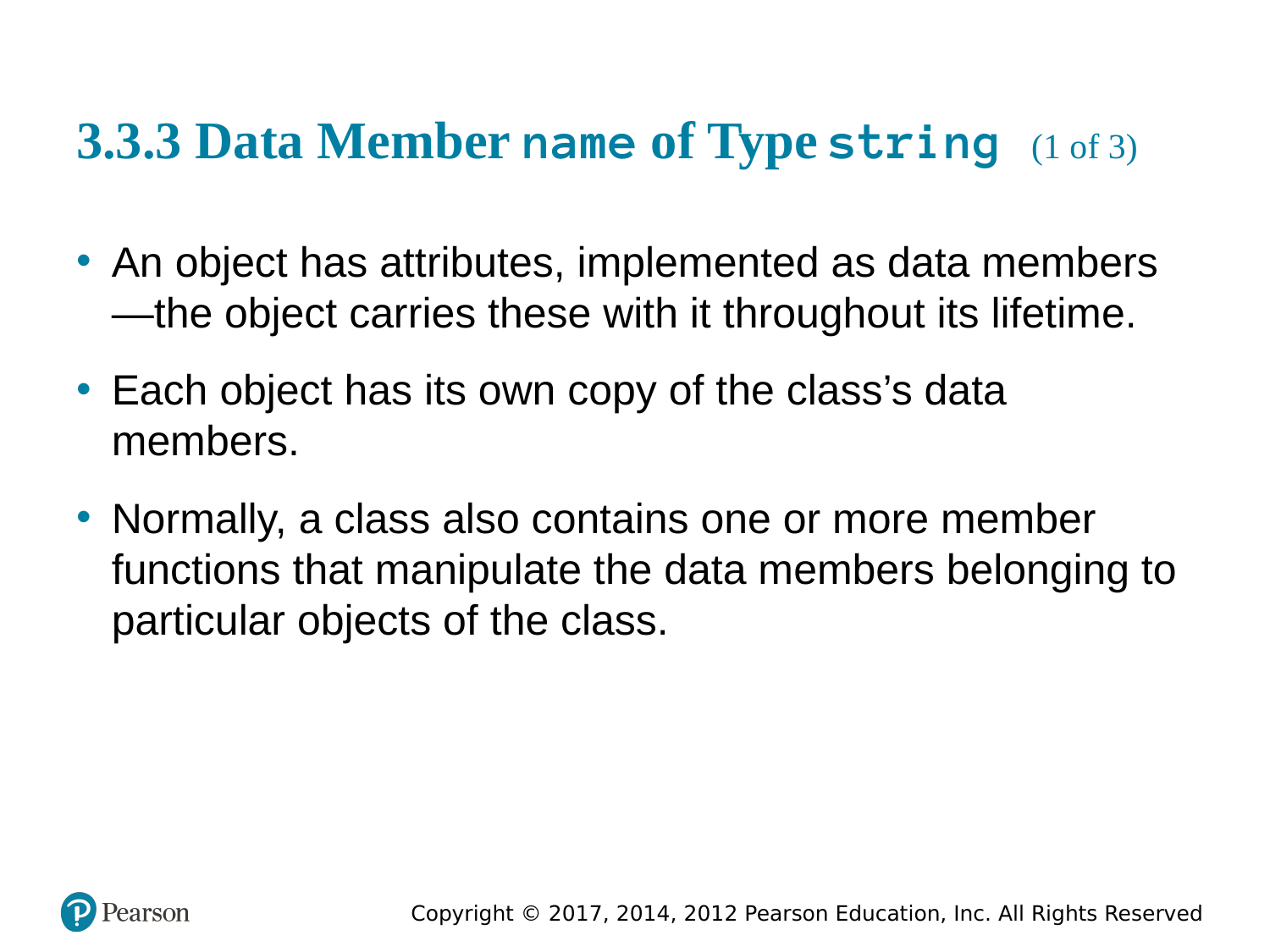

# 3.3.3 Data Member name of Type string (1 of 3)
An object has attributes, implemented as data members—the object carries these with it throughout its lifetime.
Each object has its own copy of the class’s data members.
Normally, a class also contains one or more member functions that manipulate the data members belonging to particular objects of the class.